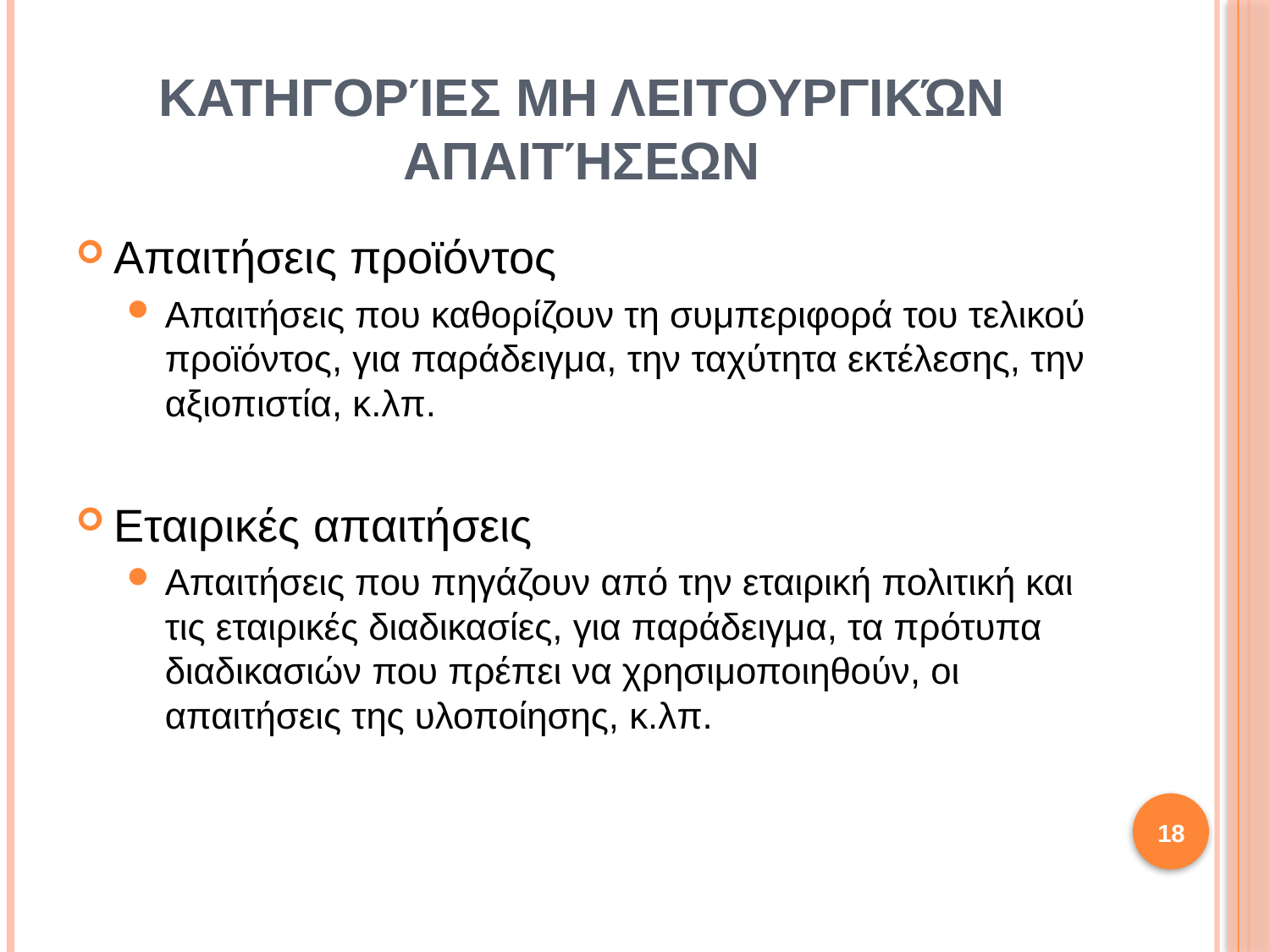

# Κατηγορίεσ μη λειτουργικών απαιτήσεων
Απαιτήσεις προϊόντος
Απαιτήσεις που καθορίζουν τη συμπεριφορά του τελικού προϊόντος, για παράδειγμα, την ταχύτητα εκτέλεσης, την αξιοπιστία, κ.λπ.

Εταιρικές απαιτήσεις
Απαιτήσεις που πηγάζουν από την εταιρική πολιτική και τις εταιρικές διαδικασίες, για παράδειγμα, τα πρότυπα διαδικασιών που πρέπει να χρησιμοποιηθούν, οι απαιτήσεις της υλοποίησης, κ.λπ.
18